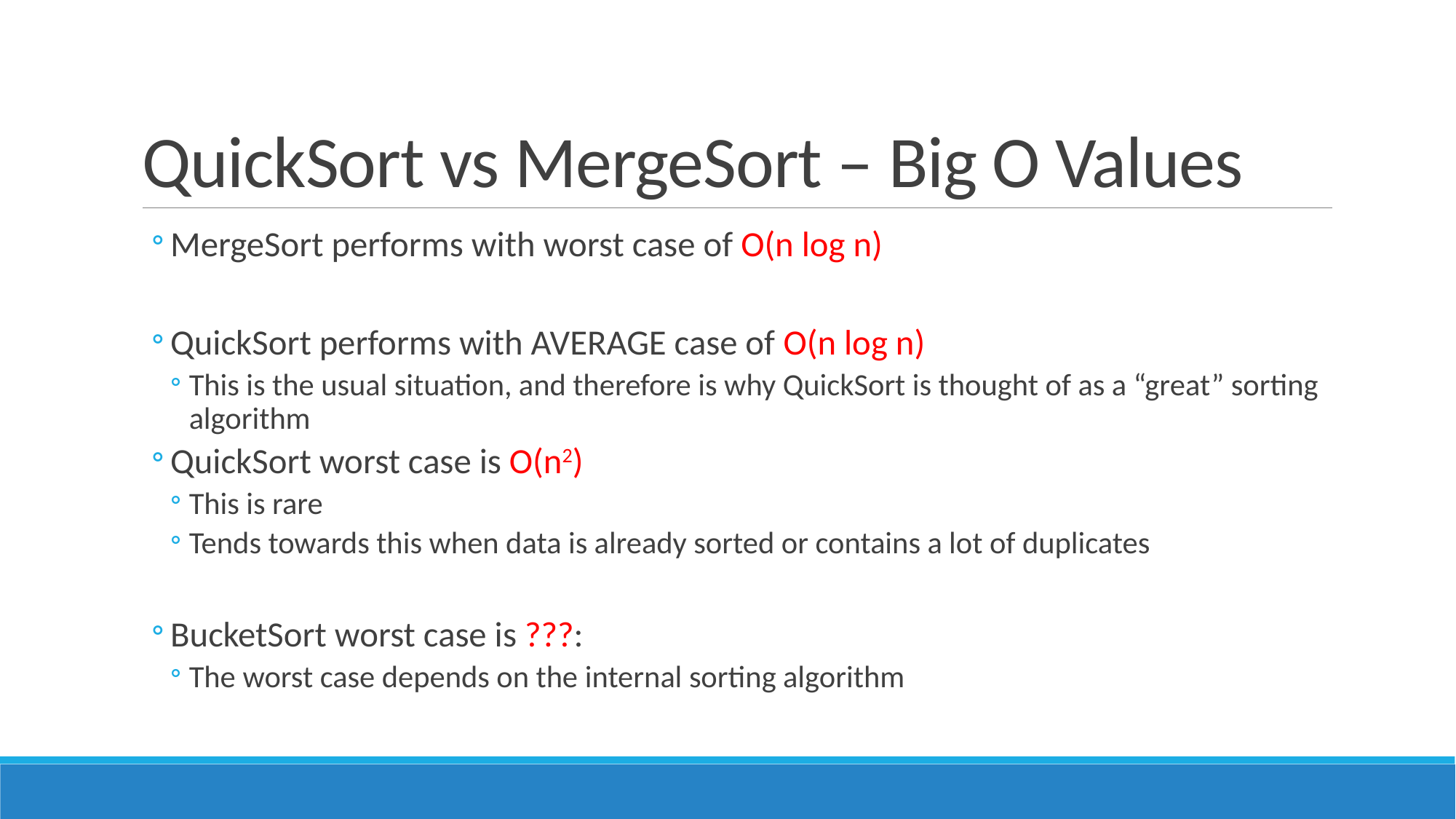

# QuickSort vs MergeSort – Big O Values
MergeSort performs with worst case of O(n log n)

QuickSort performs with AVERAGE case of O(n log n)
This is the usual situation, and therefore is why QuickSort is thought of as a “great” sorting algorithm
QuickSort worst case is O(n2)
This is rare
Tends towards this when data is already sorted or contains a lot of duplicates

BucketSort worst case is ???:
The worst case depends on the internal sorting algorithm